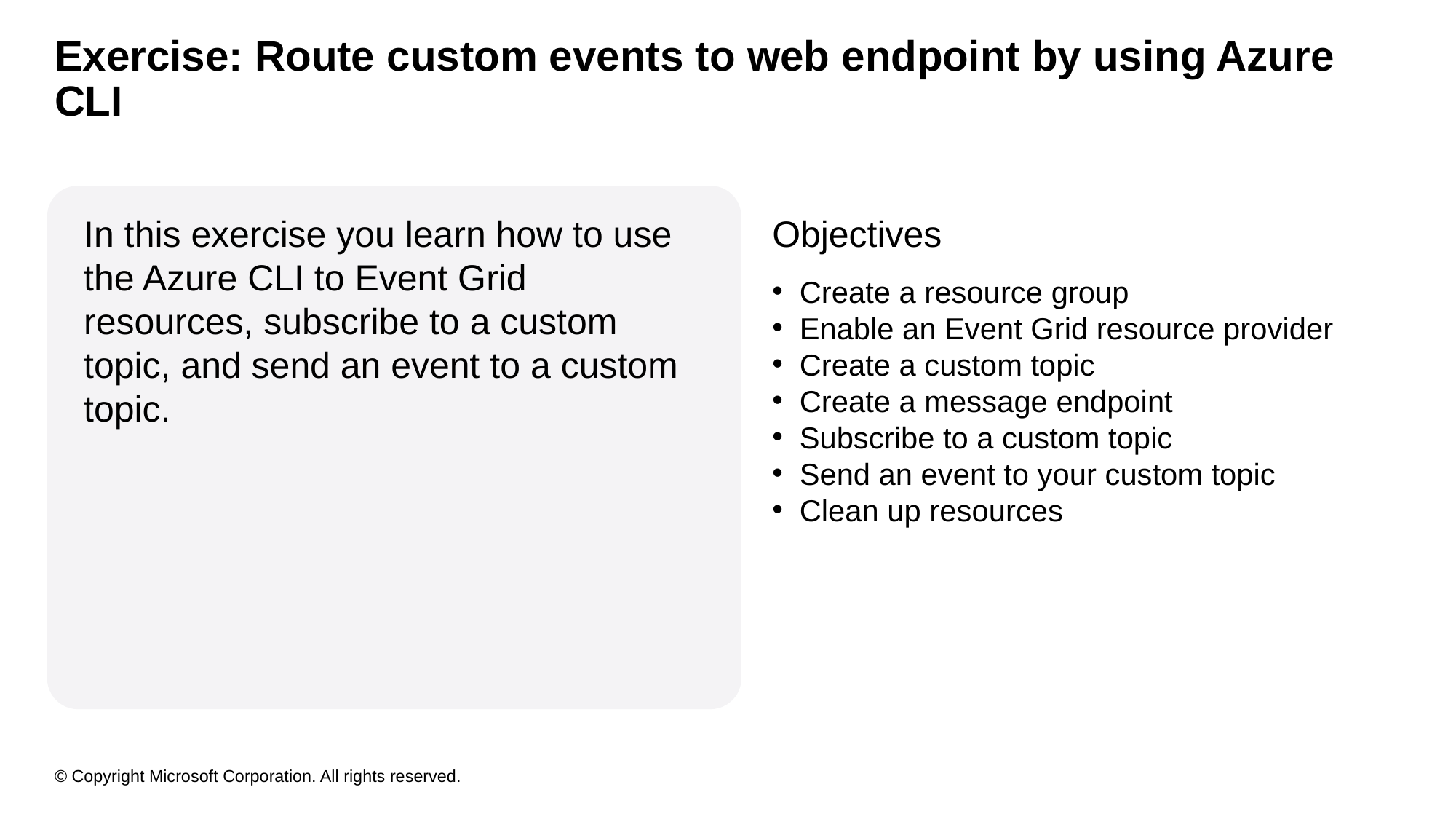

# Exercise: Route custom events to web endpoint by using Azure CLI
In this exercise you learn how to use the Azure CLI to Event Grid resources, subscribe to a custom topic, and send an event to a custom topic.
Objectives
Create a resource group
Enable an Event Grid resource provider
Create a custom topic
Create a message endpoint
Subscribe to a custom topic
Send an event to your custom topic
Clean up resources